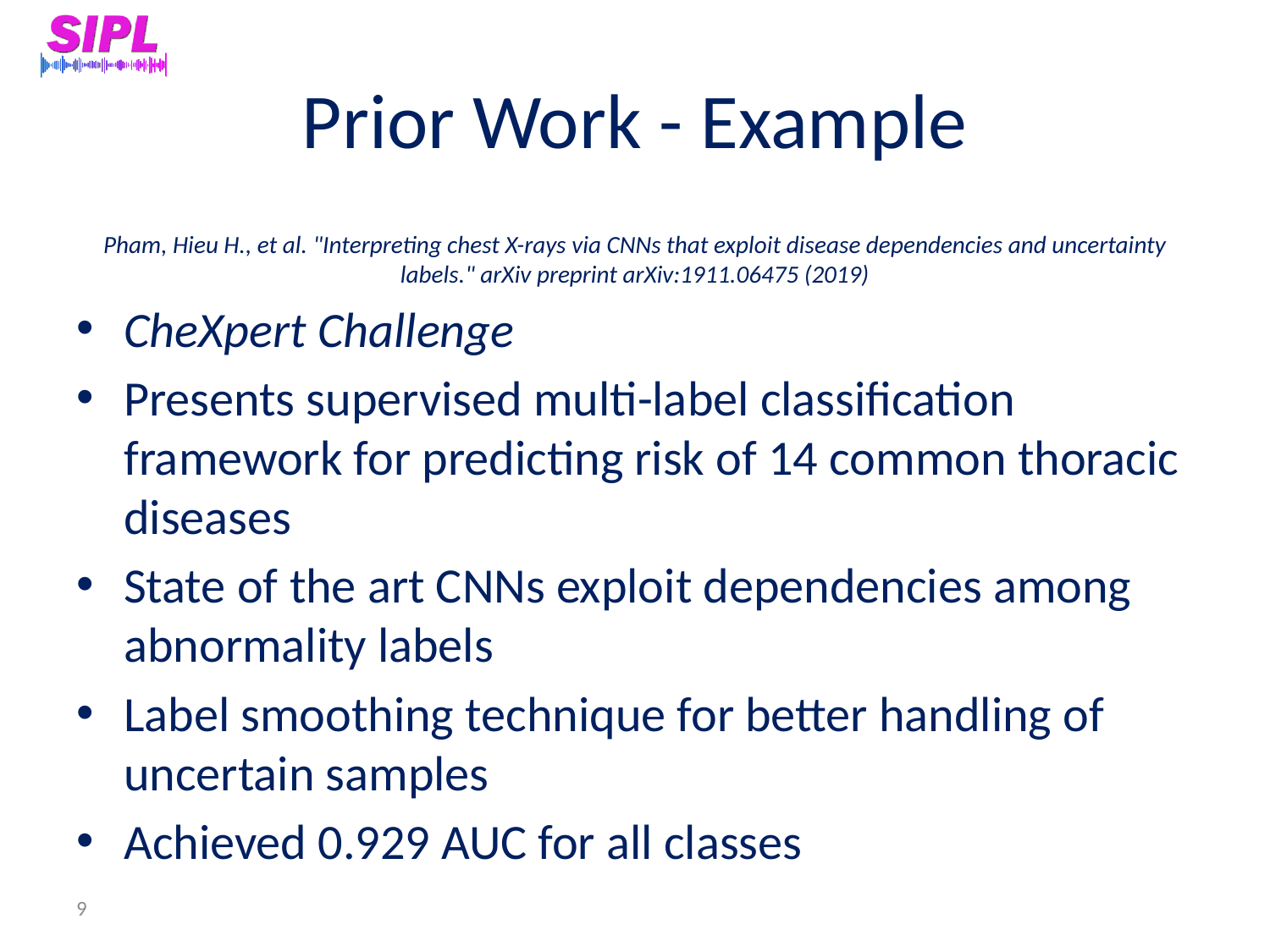

# Prior Work - Example
Pham, Hieu H., et al. "Interpreting chest X-rays via CNNs that exploit disease dependencies and uncertainty labels." arXiv preprint arXiv:1911.06475 (2019)
CheXpert Challenge
Presents supervised multi-label classification framework for predicting risk of 14 common thoracic diseases
State of the art CNNs exploit dependencies among abnormality labels
Label smoothing technique for better handling of uncertain samples
Achieved 0.929 AUC for all classes

9